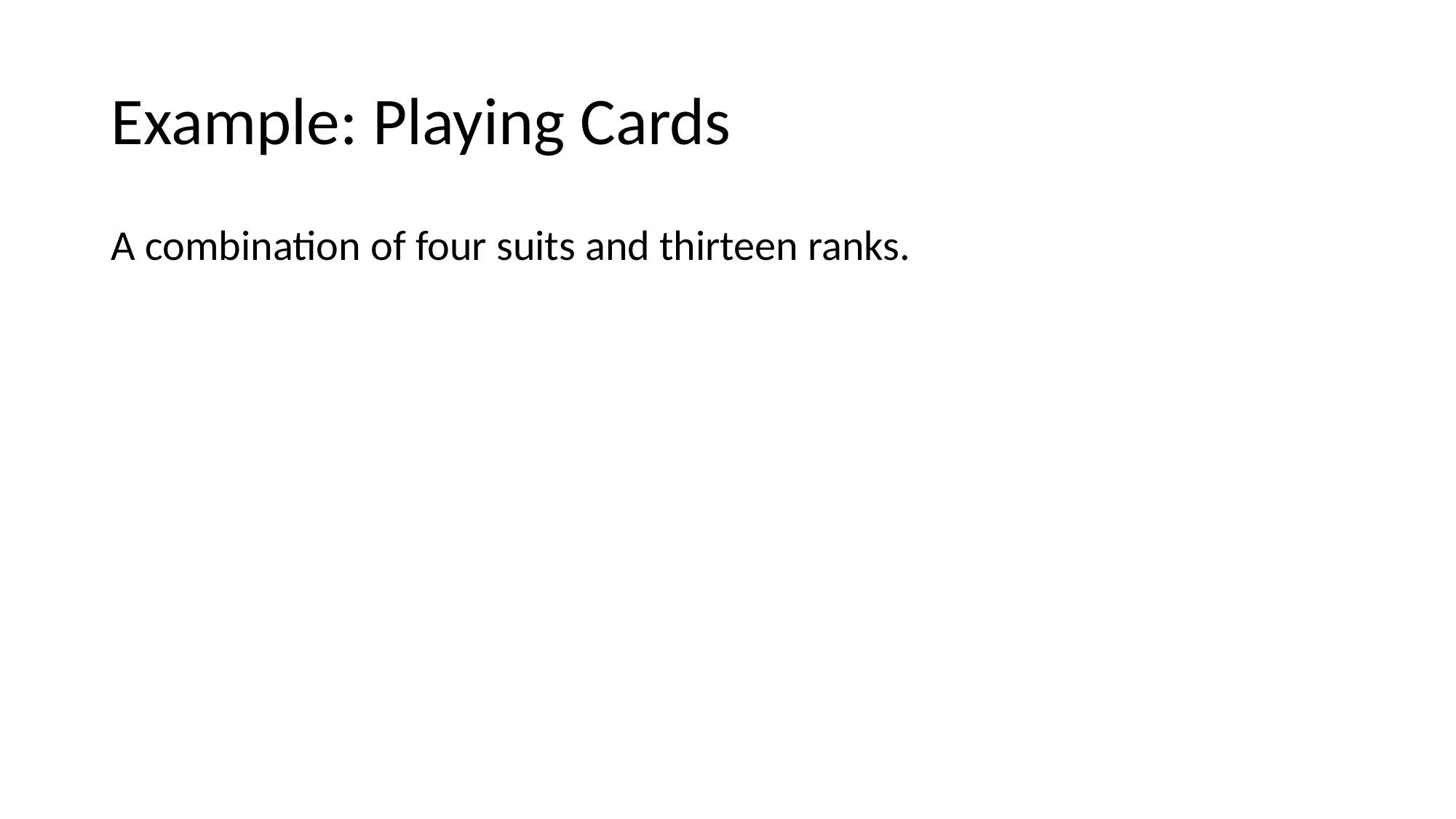

# Example: Playing Cards
A combination of four suits and thirteen ranks.